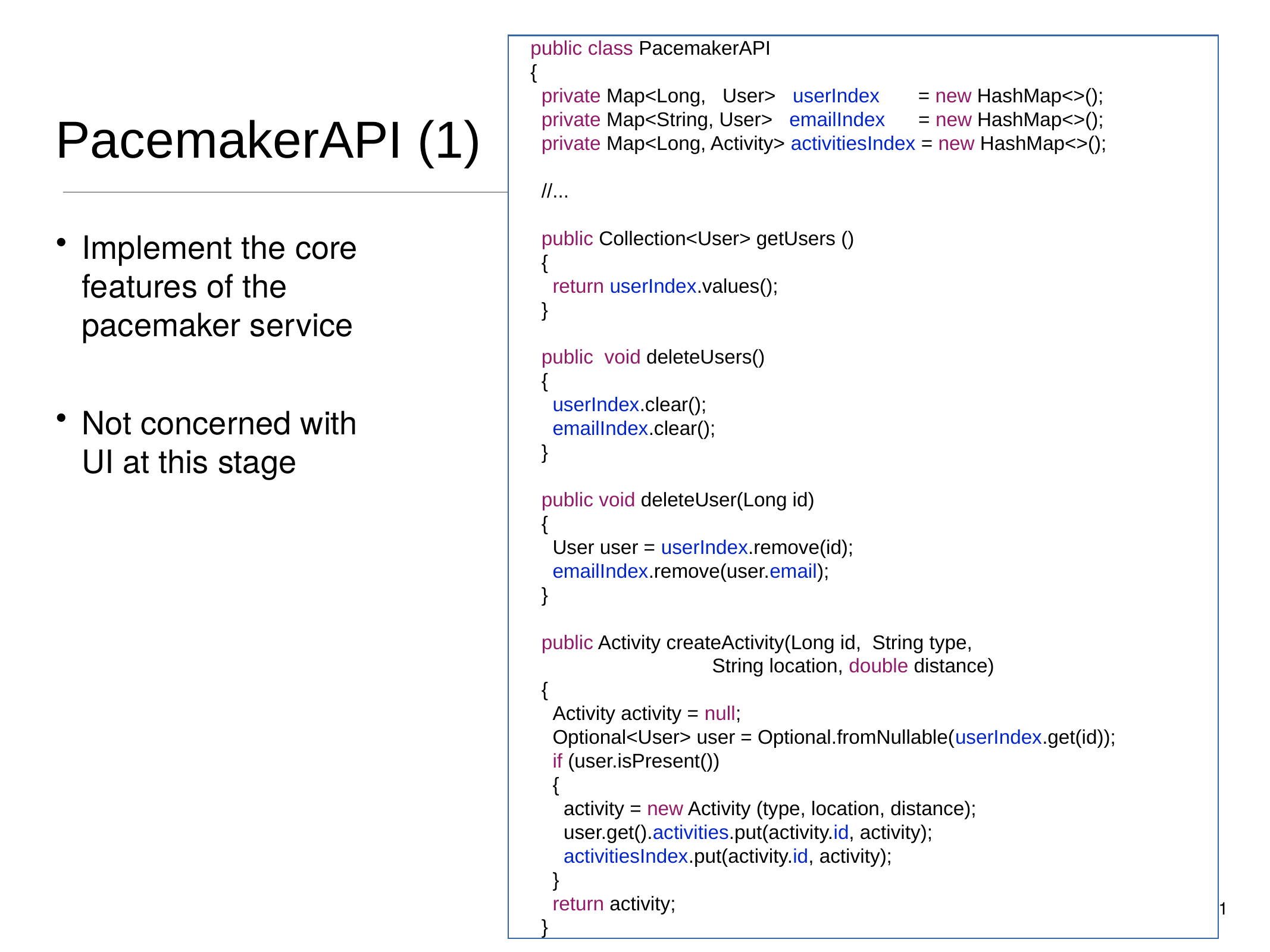

public class PacemakerAPI
{
  private Map<Long,   User>   userIndex       = new HashMap<>();
  private Map<String, User>   emailIndex      = new HashMap<>();
  private Map<Long, Activity> activitiesIndex = new HashMap<>();

  //...

  public Collection<User> getUsers ()
  {
    return userIndex.values();
  }

  public  void deleteUsers()
  {
    userIndex.clear();
    emailIndex.clear();
  }

  public void deleteUser(Long id)
  {
    User user = userIndex.remove(id);
    emailIndex.remove(user.email);
  }

  public Activity createActivity(Long id,  String type,
                                 String location, double distance)
  {
    Activity activity = null;
    Optional<User> user = Optional.fromNullable(userIndex.get(id));
    if (user.isPresent())
    {
      activity = new Activity (type, location, distance);
      user.get().activities.put(activity.id, activity);
      activitiesIndex.put(activity.id, activity);
    }
    return activity;
  }
# PacemakerAPI (1)
Implement the core features of the pacemaker service
Not concerned with UI at this stage
11